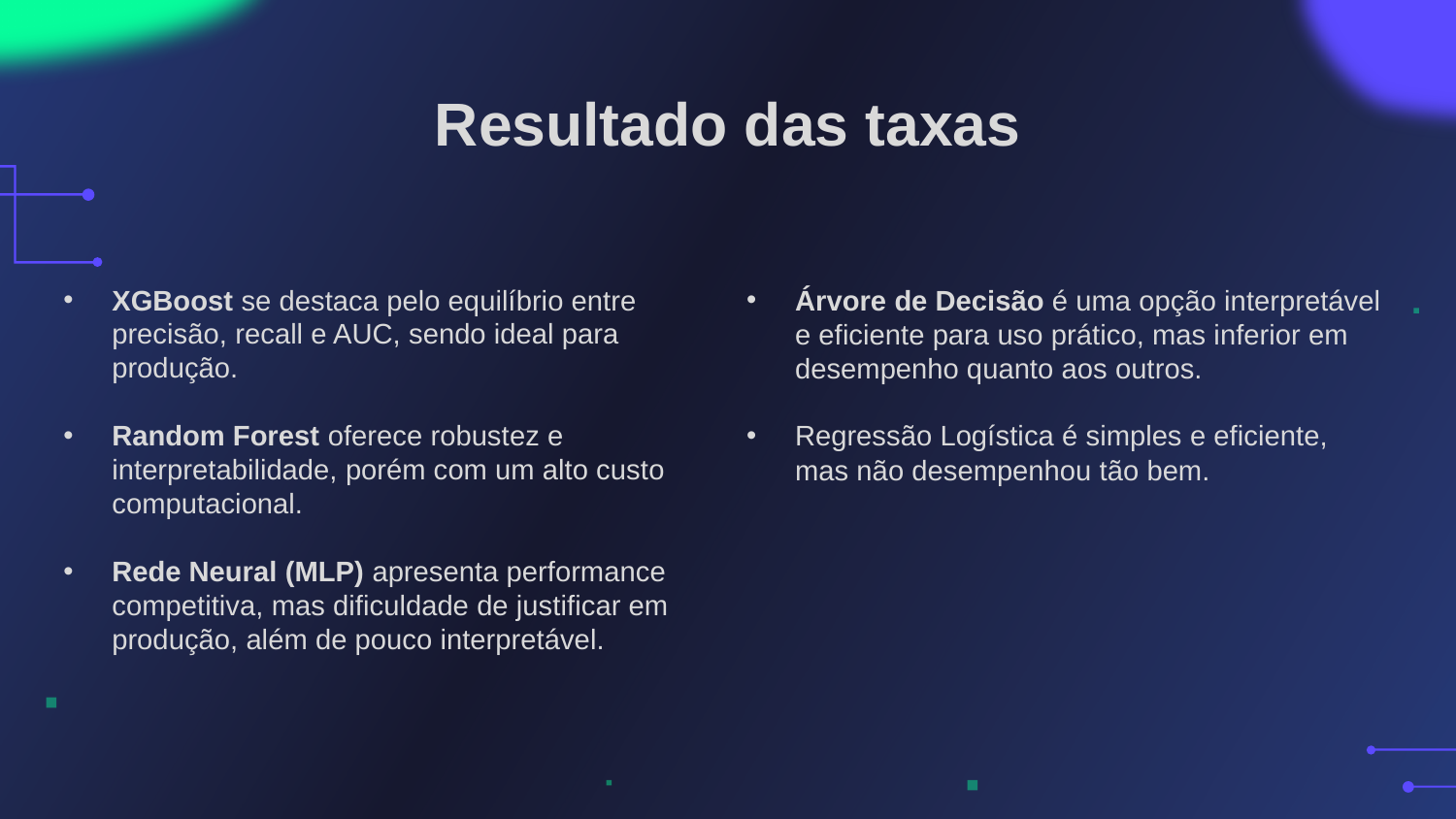

# Resultado das taxas

Árvore de Decisão é uma opção interpretável e eficiente para uso prático, mas inferior em desempenho quanto aos outros.

Regressão Logística é simples e eficiente, mas não desempenhou tão bem.
XGBoost se destaca pelo equilíbrio entre precisão, recall e AUC, sendo ideal para produção.

Random Forest oferece robustez e interpretabilidade, porém com um alto custo computacional.

Rede Neural (MLP) apresenta performance competitiva, mas dificuldade de justificar em produção, além de pouco interpretável.